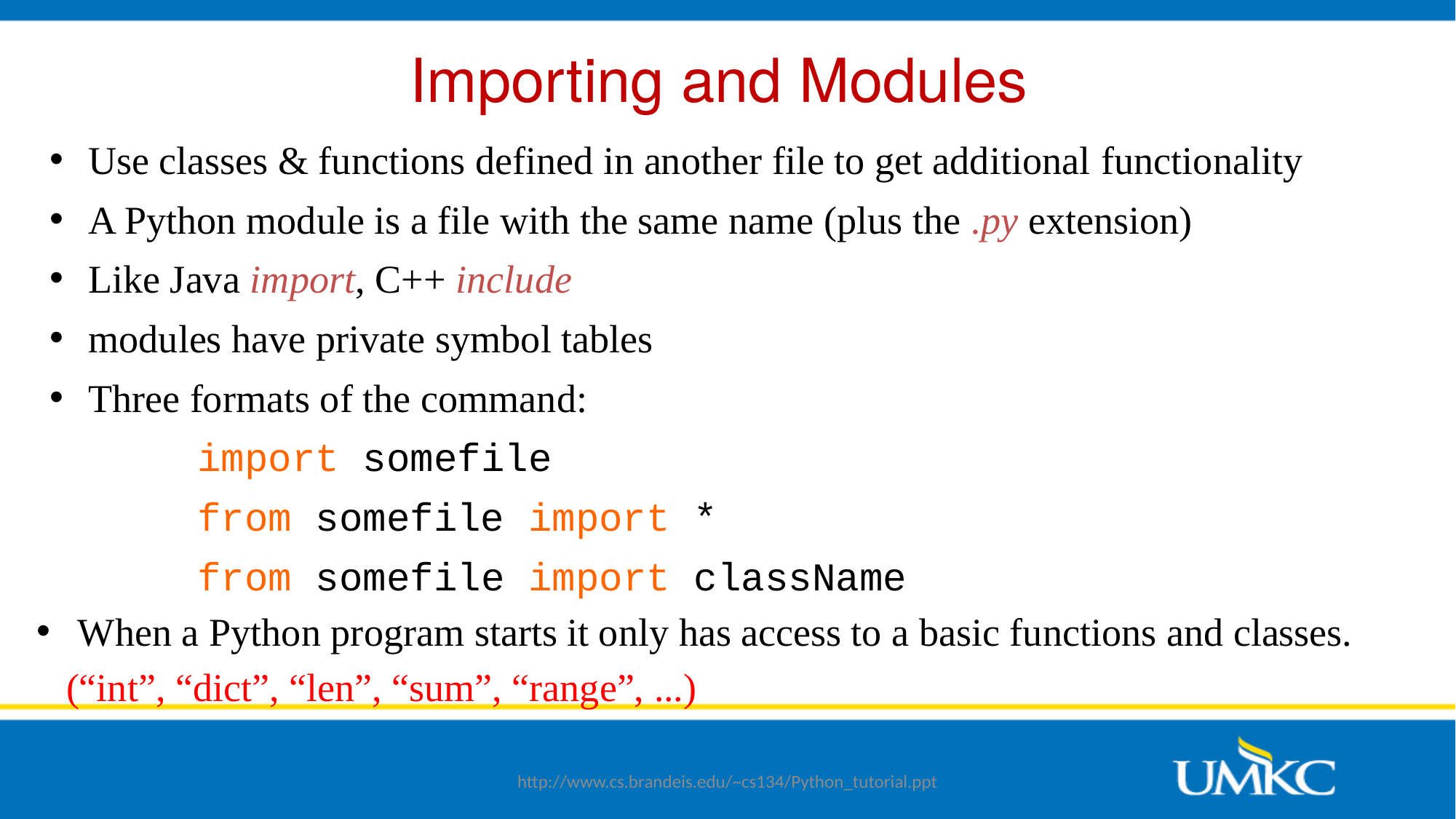

# Importing and Modules
Use classes & functions defined in another file to get additional functionality
A Python module is a file with the same name (plus the .py extension)
Like Java import, C++ include
modules have private symbol tables
Three formats of the command:
		import somefile
		from somefile import *
		from somefile import className
When a Python program starts it only has access to a basic functions and classes.
   (“int”, “dict”, “len”, “sum”, “range”, ...)

http://www.cs.brandeis.edu/~cs134/Python_tutorial.ppt